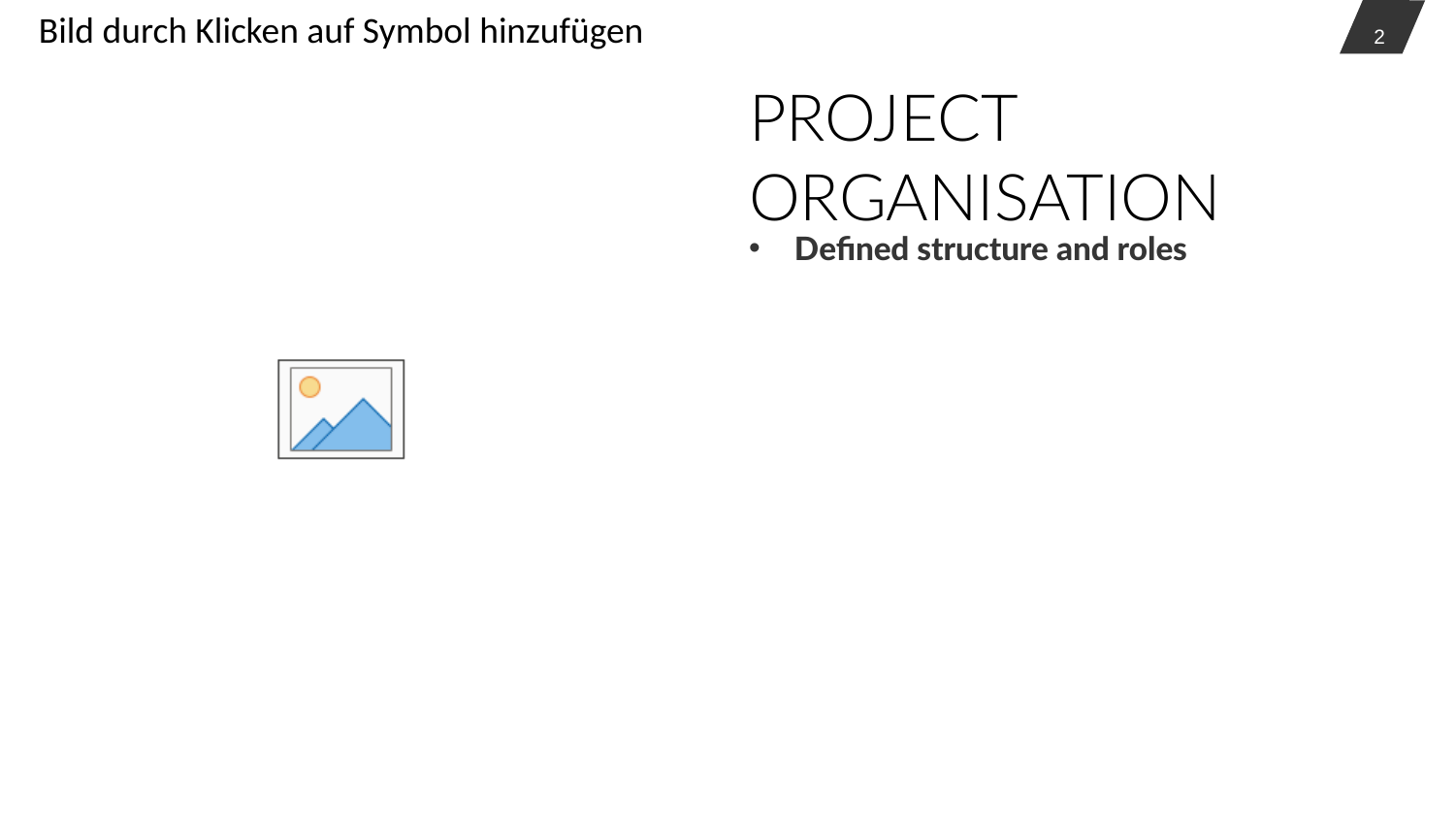

2
# Project Organisation
Defined structure and roles